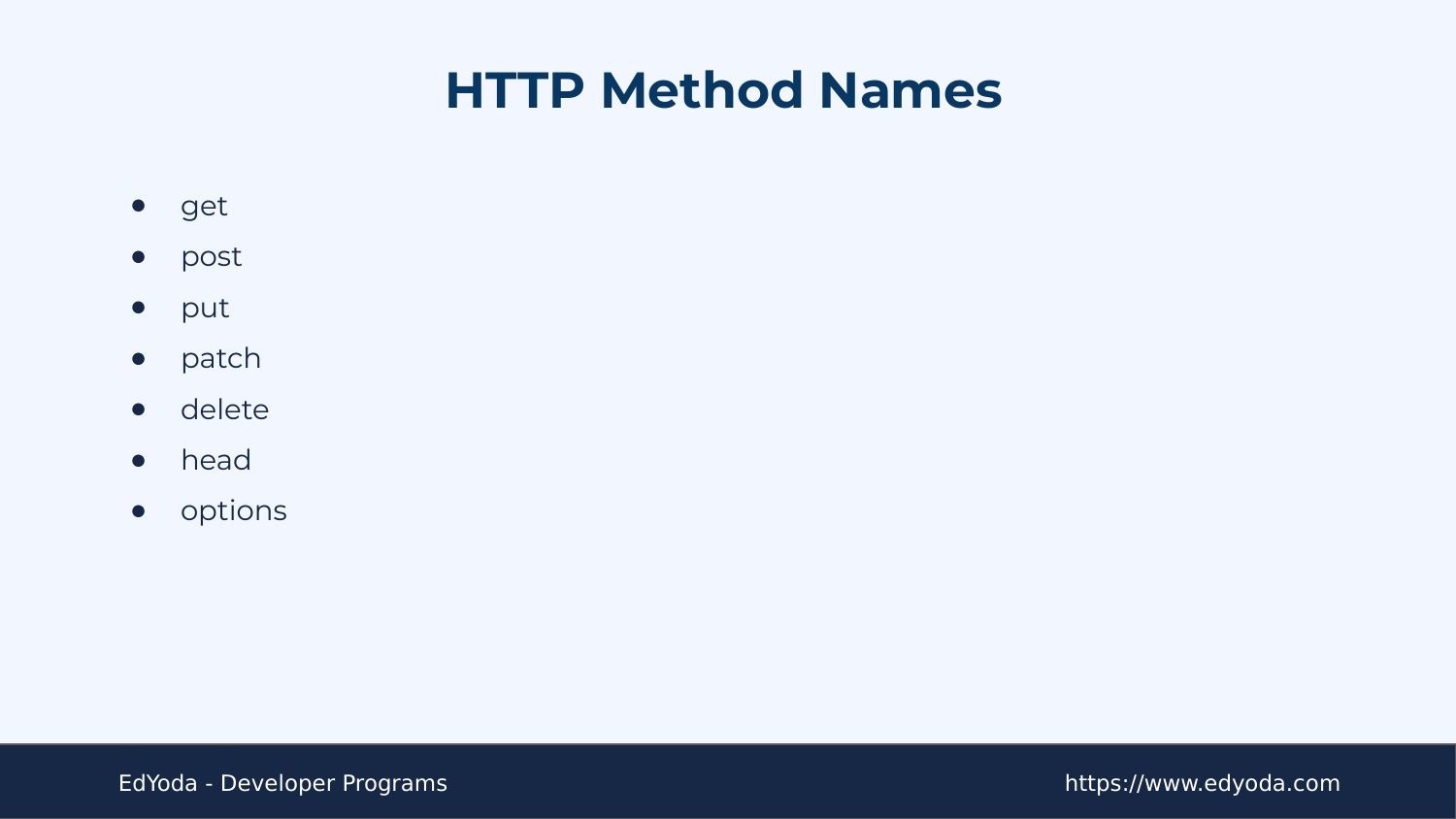

# HTTP Method Names

get
post
put
patch
delete
head
options

EdYoda - Developer Programs
https://www.edyoda.com